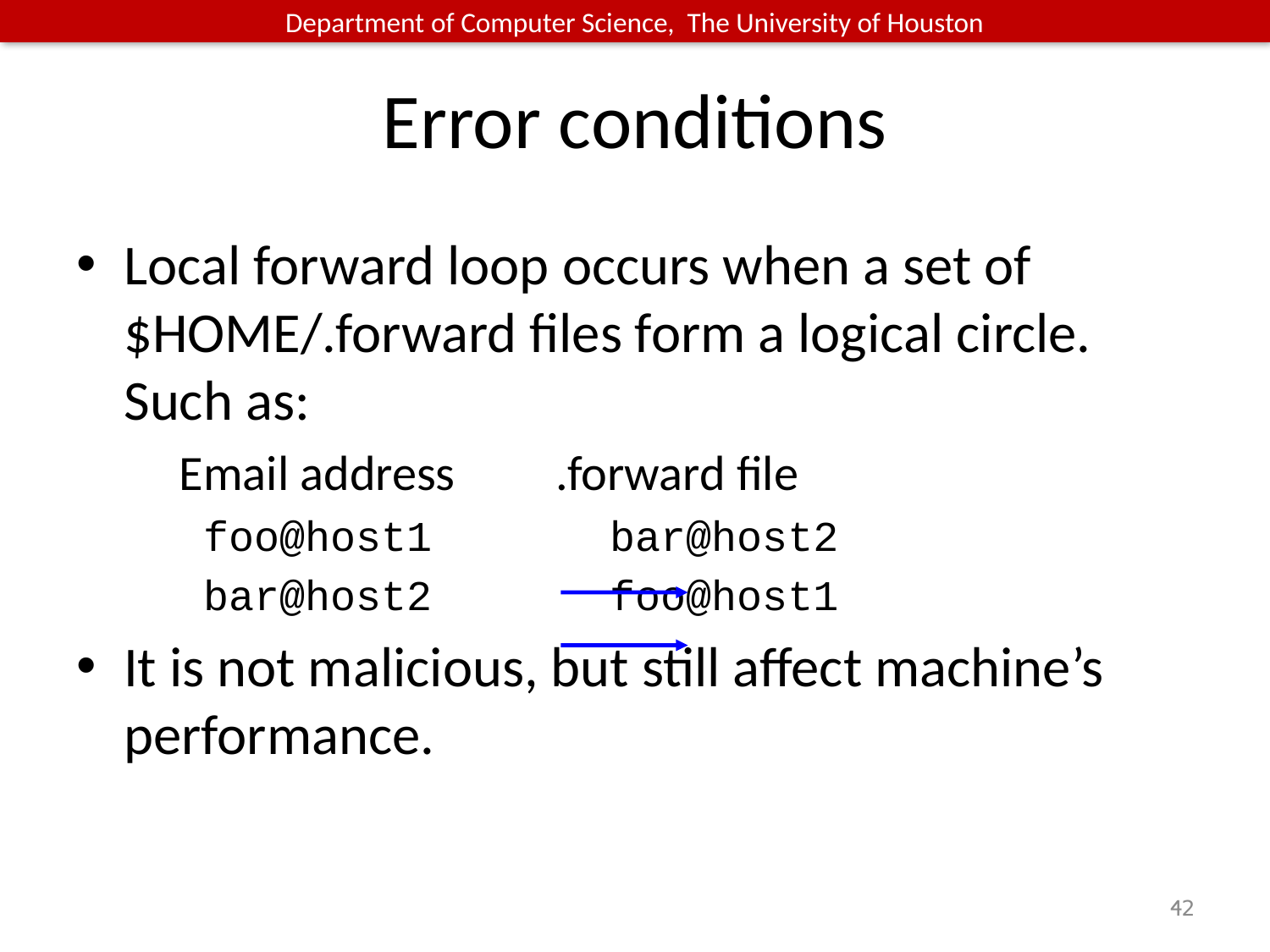

# Error conditions
Local forward loop occurs when a set of $HOME/.forward files form a logical circle.  Such as:
	Email address         .forward file
foo@host1       bar@host2
bar@host2       foo@host1
It is not malicious, but still affect machine’s performance.

42